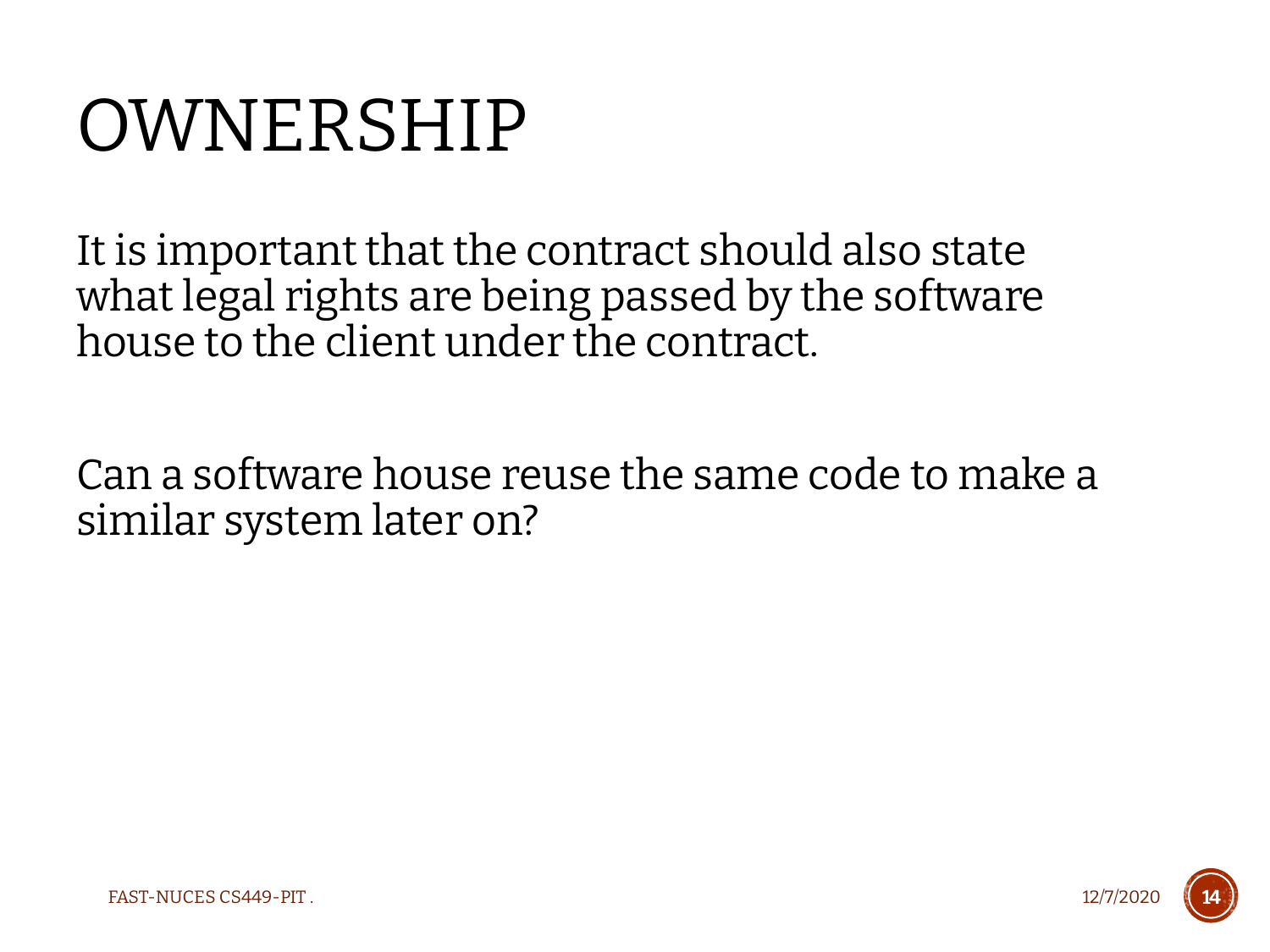

# Ownership
It is important that the contract should also state what legal rights are being passed by the software house to the client under the contract.

Can a software house reuse the same code to make a similar system later on?
FAST-NUCES CS449-PIT .
12/7/2020
14